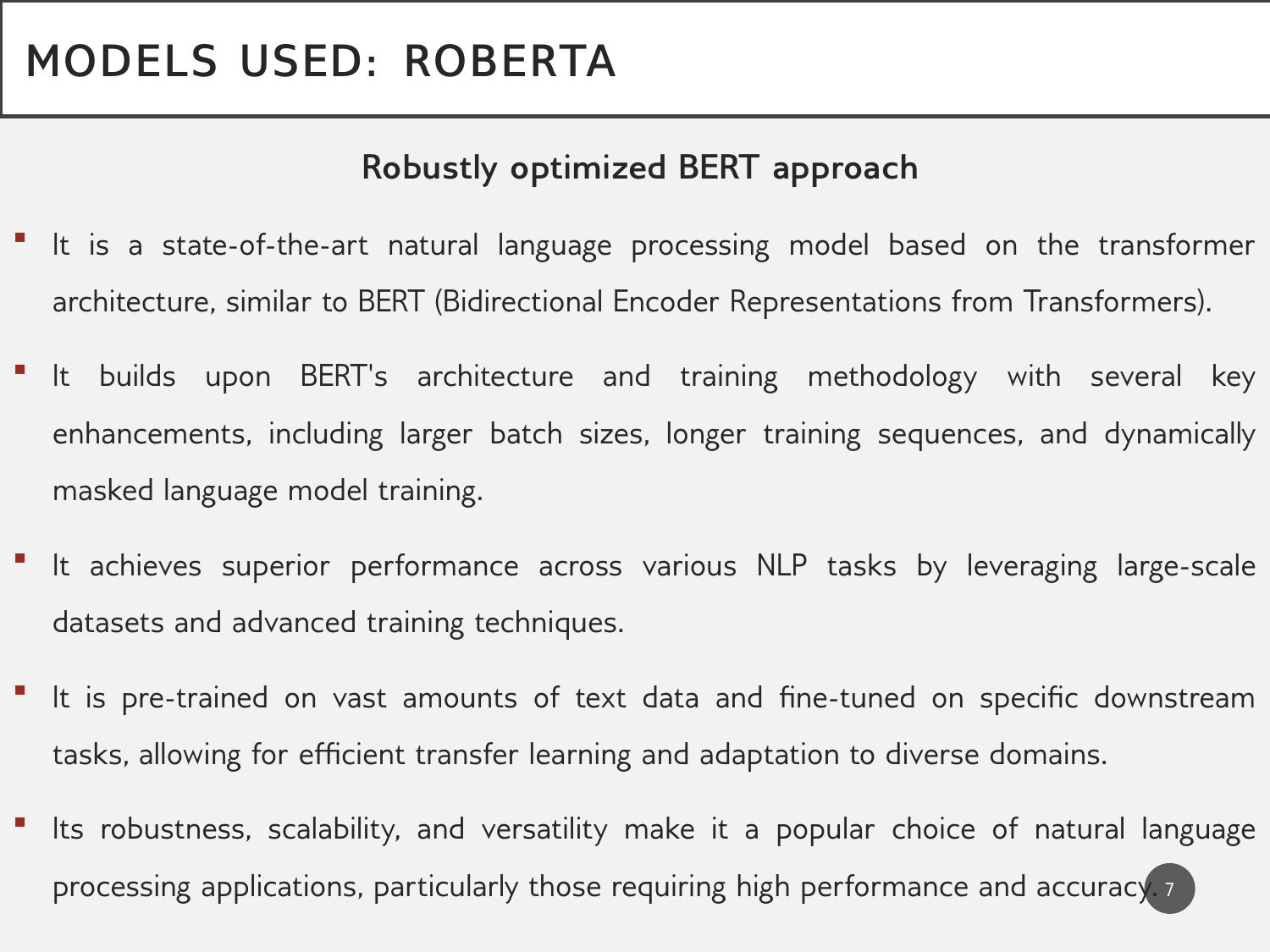

Models used: RoBERTa
 Robustly optimized BERT approach
It is a state-of-the-art natural language processing model based on the transformer architecture, similar to BERT (Bidirectional Encoder Representations from Transformers).
It builds upon BERT's architecture and training methodology with several key enhancements, including larger batch sizes, longer training sequences, and dynamically masked language model training.
It achieves superior performance across various NLP tasks by leveraging large-scale datasets and advanced training techniques.
It is pre-trained on vast amounts of text data and fine-tuned on specific downstream tasks, allowing for efficient transfer learning and adaptation to diverse domains.
Its robustness, scalability, and versatility make it a popular choice of natural language processing applications, particularly those requiring high performance and accuracy.
7